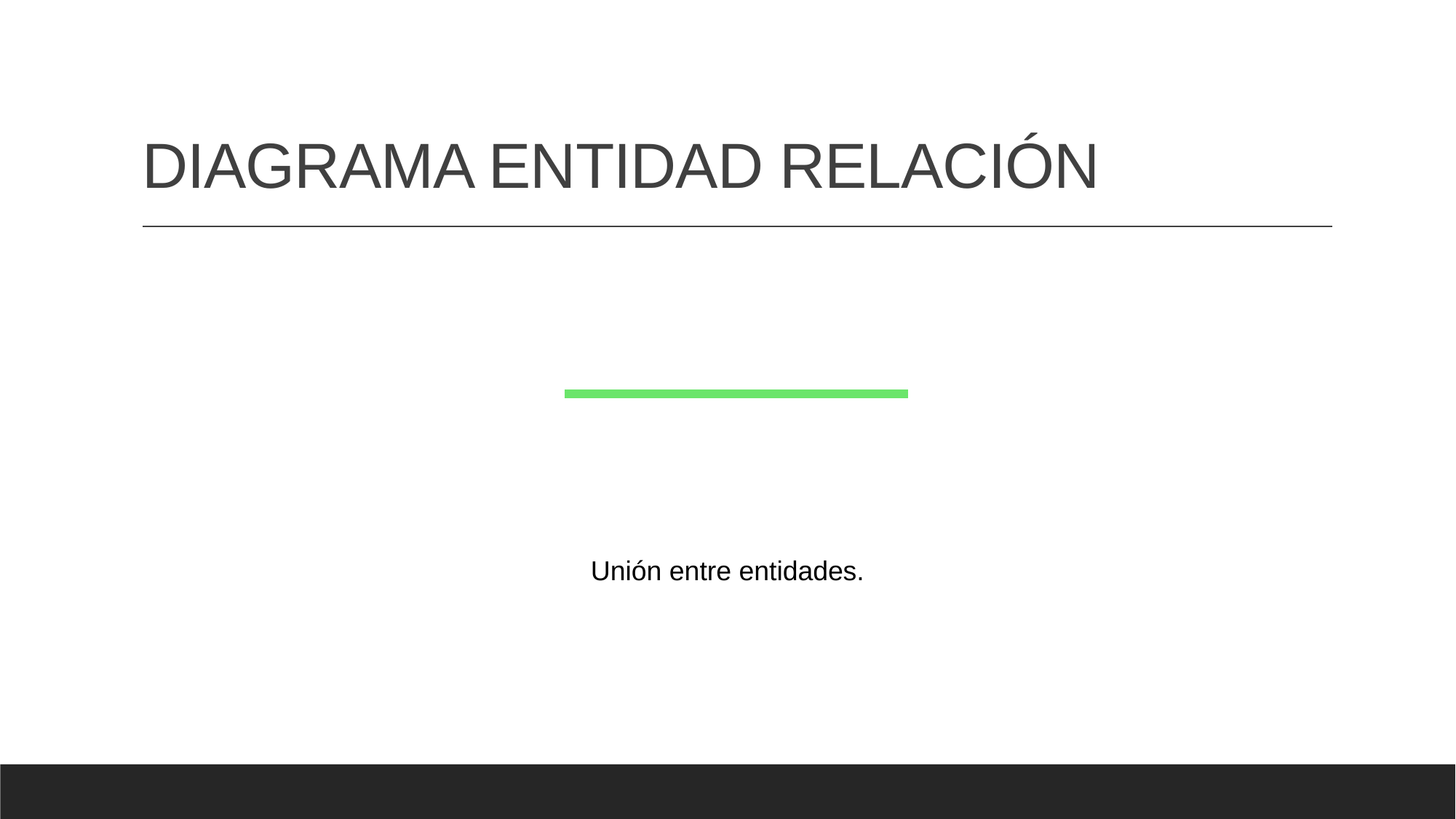

# DIAGRAMA ENTIDAD RELACIÓN
Unión entre entidades.